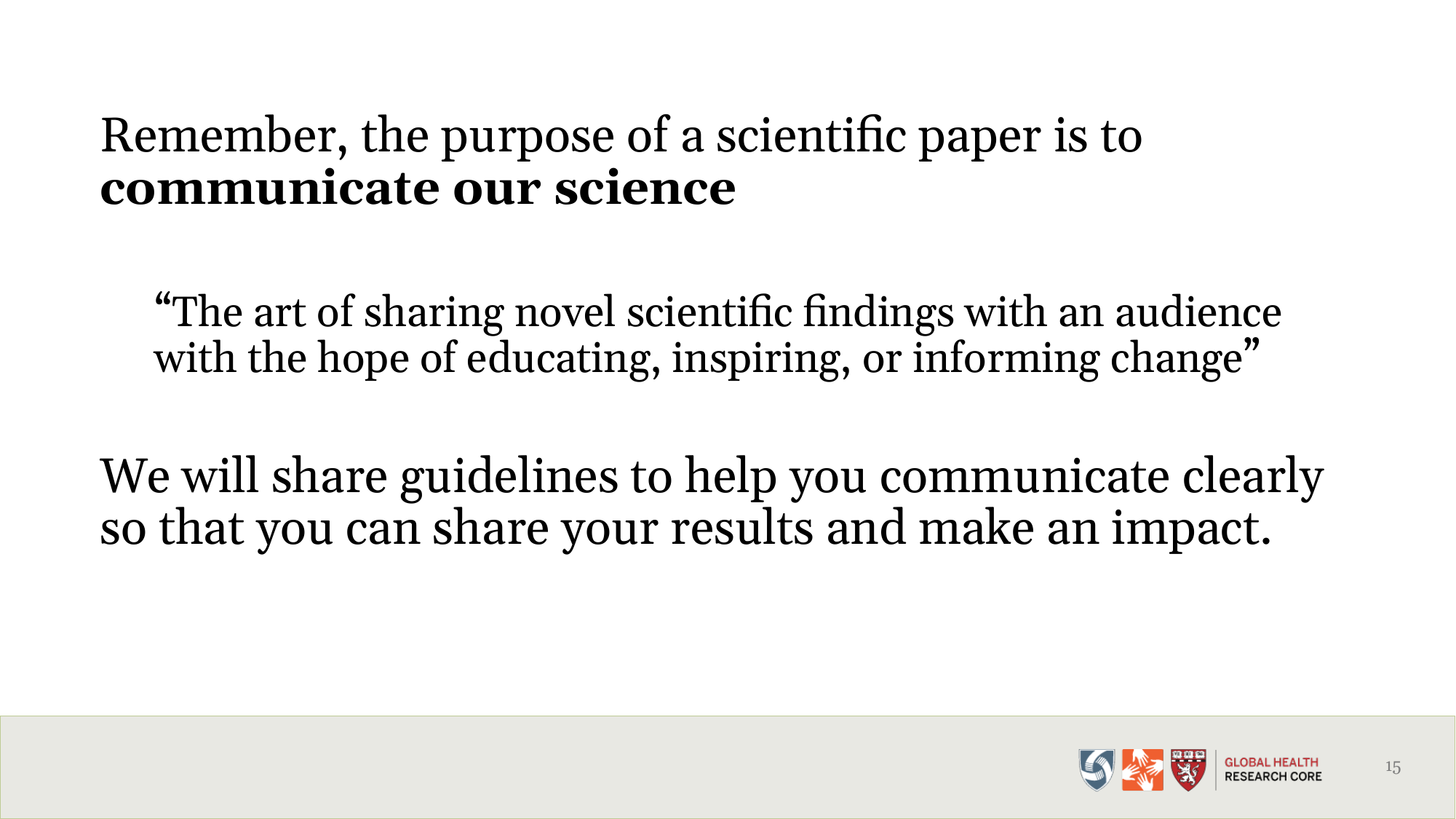

Remember, the purpose of a scientific paper is to communicate our science

“The art of sharing novel scientific findings with an audience with the hope of educating, inspiring, or informing change”

We will share guidelines to help you communicate clearly so that you can share your results and make an impact.